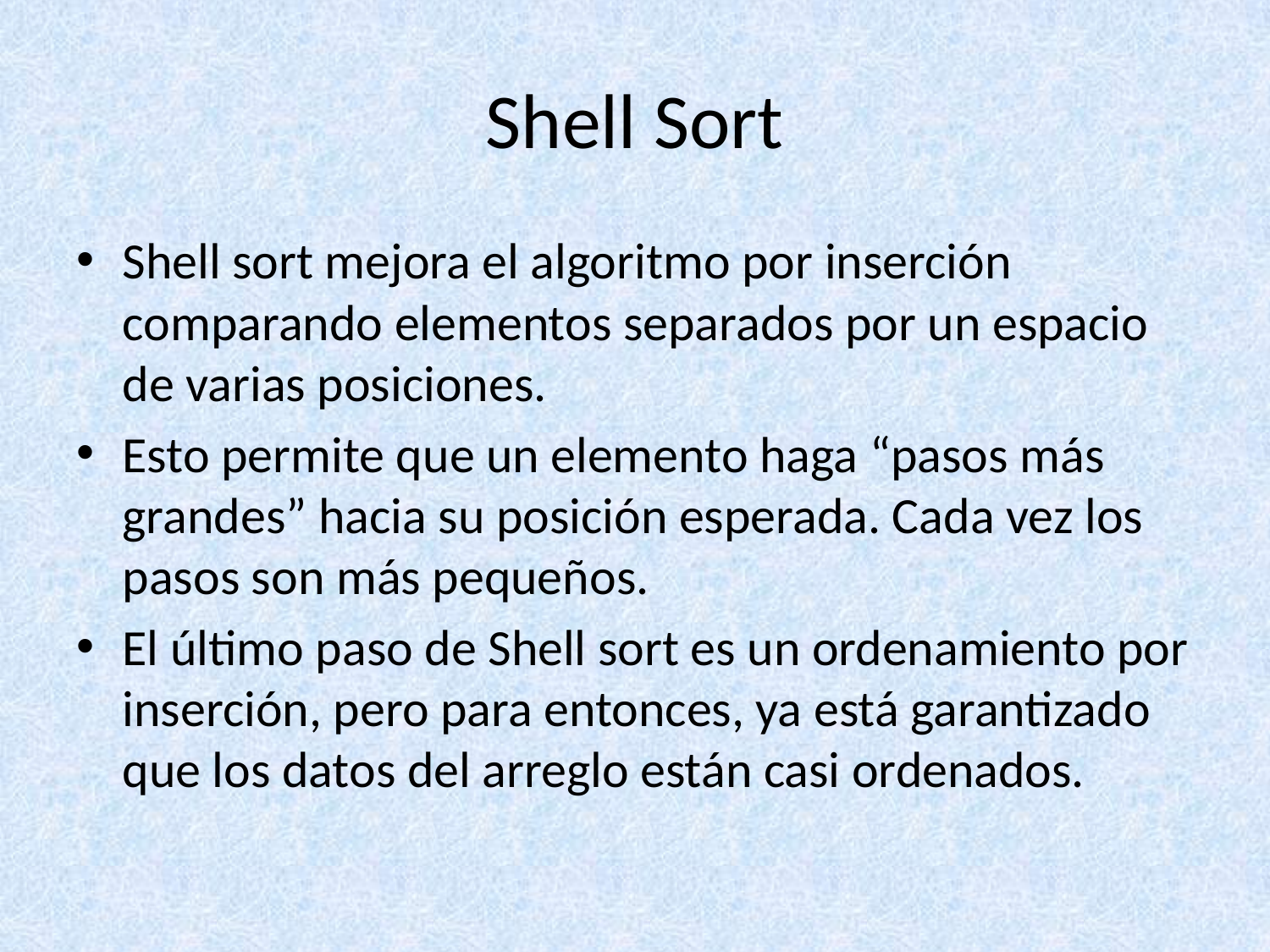

# Shell Sort
Shell sort mejora el algoritmo por inserción comparando elementos separados por un espacio de varias posiciones.
Esto permite que un elemento haga “pasos más grandes” hacia su posición esperada. Cada vez los pasos son más pequeños.
El último paso de Shell sort es un ordenamiento por inserción, pero para entonces, ya está garantizado que los datos del arreglo están casi ordenados.